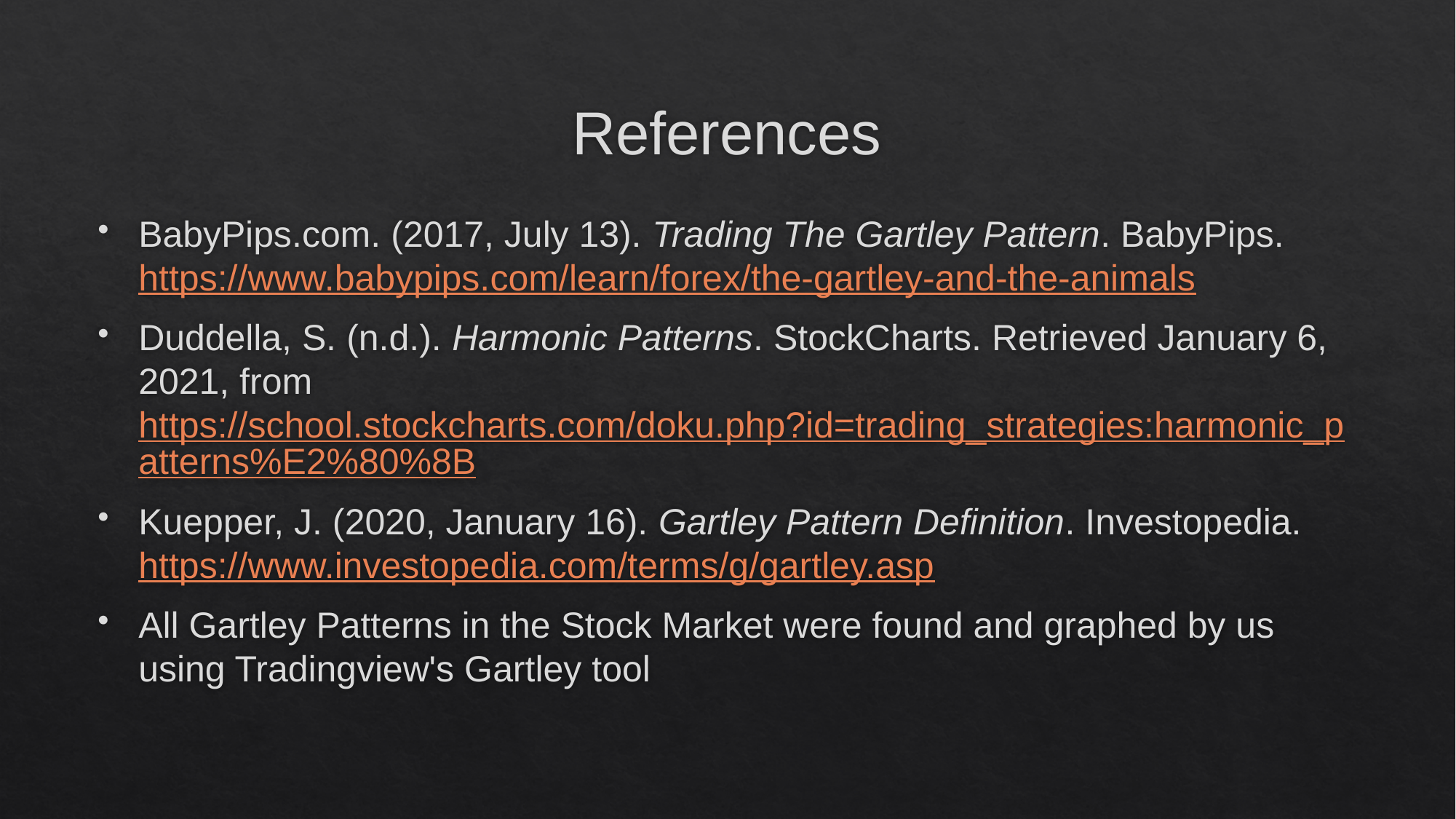

# References
BabyPips.com. (2017, July 13). Trading The Gartley Pattern. BabyPips. https://www.babypips.com/learn/forex/the-gartley-and-the-animals
Duddella, S. (n.d.). Harmonic Patterns. StockCharts. Retrieved January 6, 2021, from https://school.stockcharts.com/doku.php?id=trading_strategies:harmonic_patterns%E2%80%8B
Kuepper, J. (2020, January 16). Gartley Pattern Definition. Investopedia. https://www.investopedia.com/terms/g/gartley.asp
All Gartley Patterns in the Stock Market were found and graphed by us using Tradingview's Gartley tool